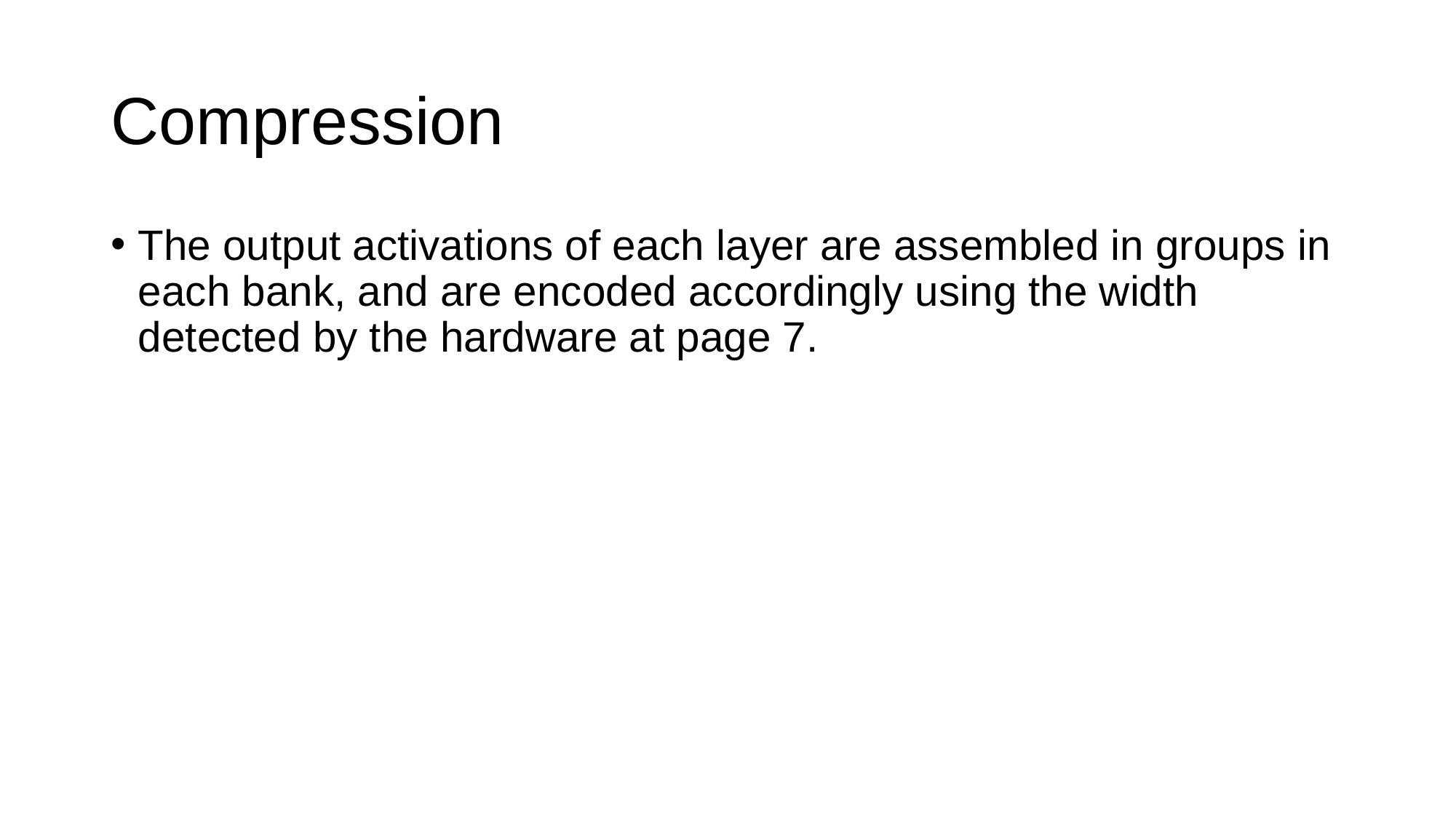

# Compression
The output activations of each layer are assembled in groups in each bank, and are encoded accordingly using the width detected by the hardware at page 7.